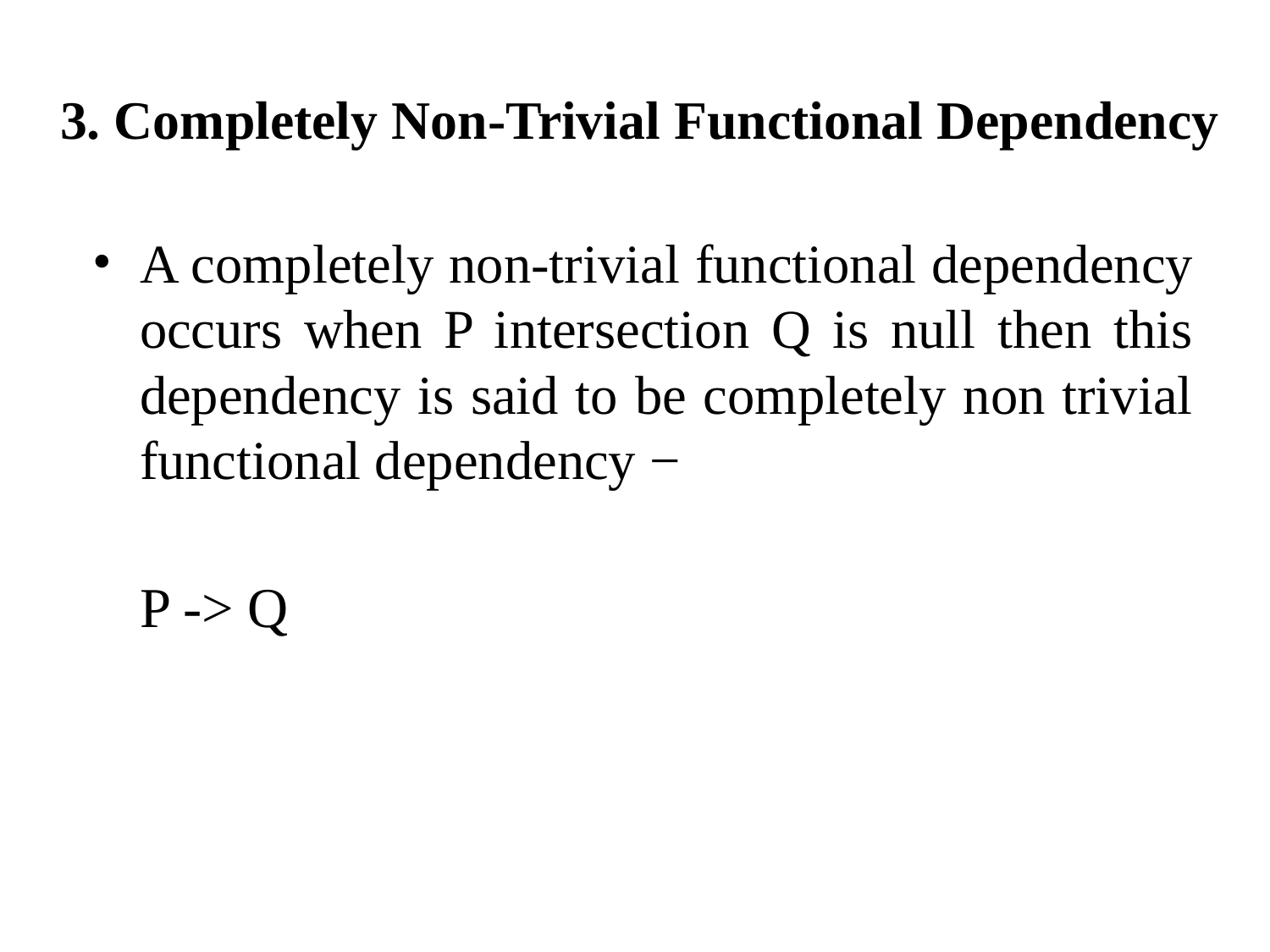

# 3. Completely Non-Trivial Functional Dependency
A completely non-trivial functional dependency occurs when P intersection Q is null then this dependency is said to be completely non trivial functional dependency −

P -> Q